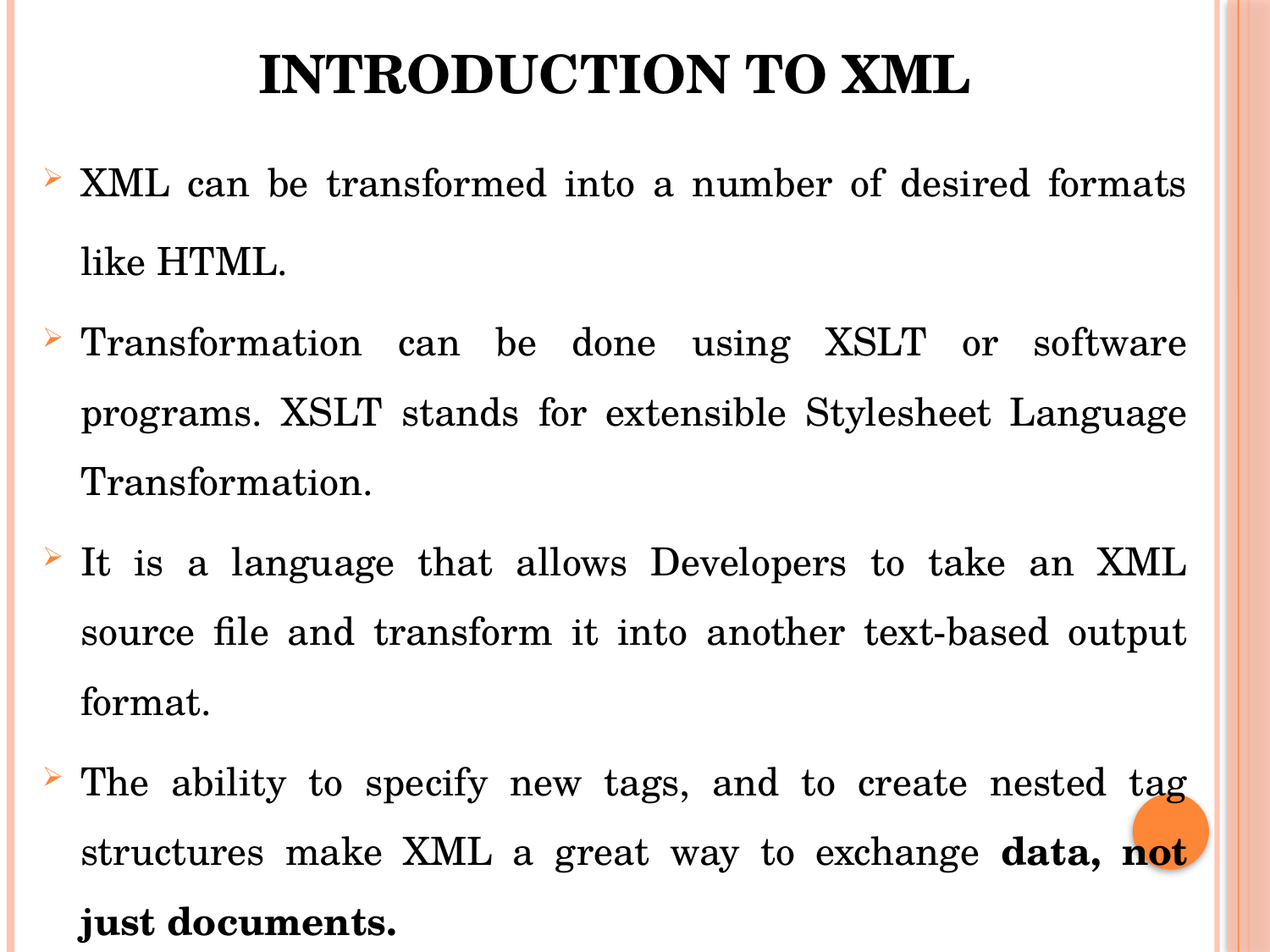

# Introduction to XML
XML can be transformed into a number of desired formats like HTML.
Transformation can be done using XSLT or software programs. XSLT stands for extensible Stylesheet Language Transformation.
It is a language that allows Developers to take an XML source file and transform it into another text-based output format.
The ability to specify new tags, and to create nested tag structures make XML a great way to exchange data, not just documents.